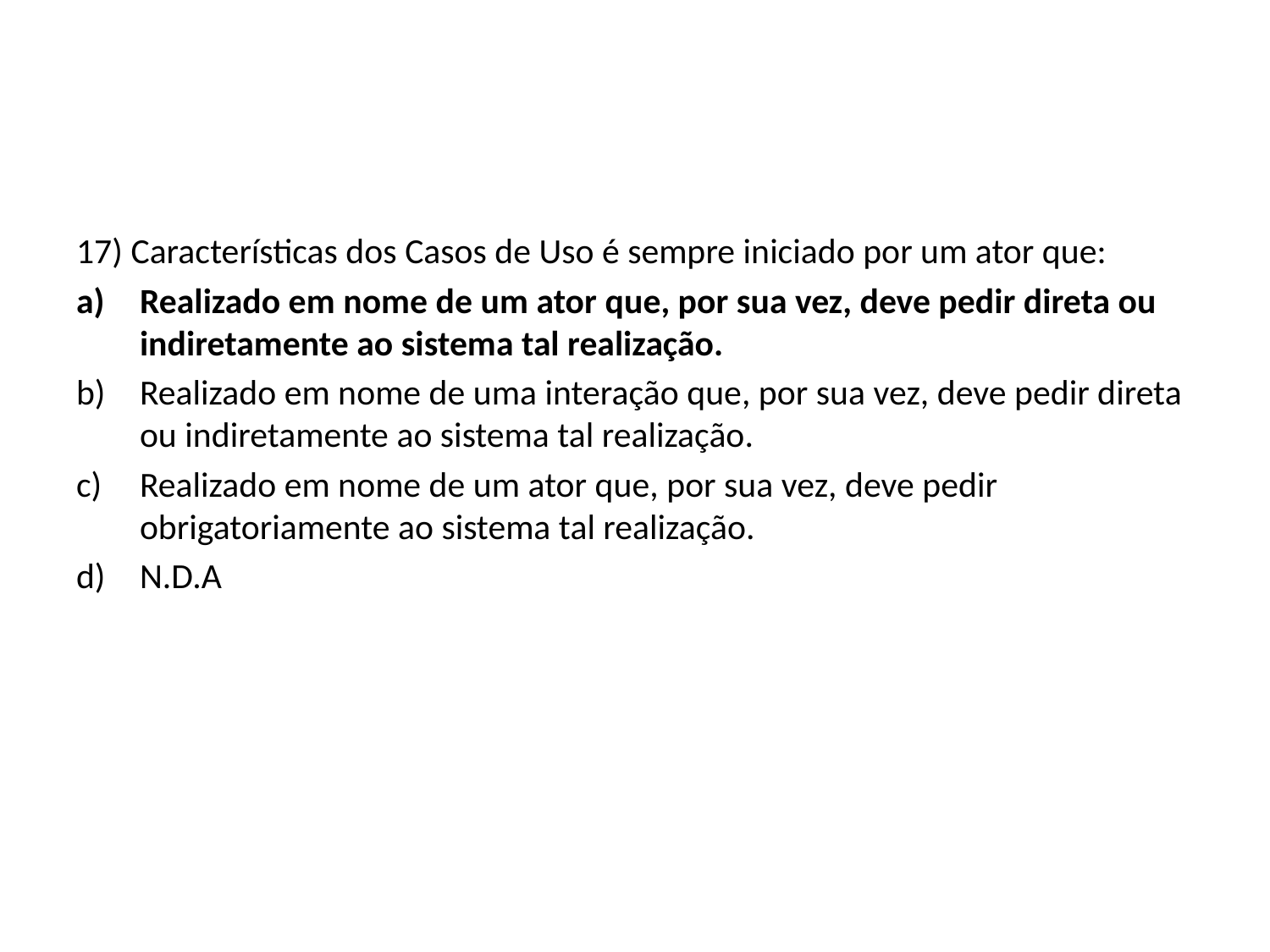

#
17) Características dos Casos de Uso é sempre iniciado por um ator que:
Realizado em nome de um ator que, por sua vez, deve pedir direta ou indiretamente ao sistema tal realização.
Realizado em nome de uma interação que, por sua vez, deve pedir direta ou indiretamente ao sistema tal realização.
Realizado em nome de um ator que, por sua vez, deve pedir obrigatoriamente ao sistema tal realização.
N.D.A